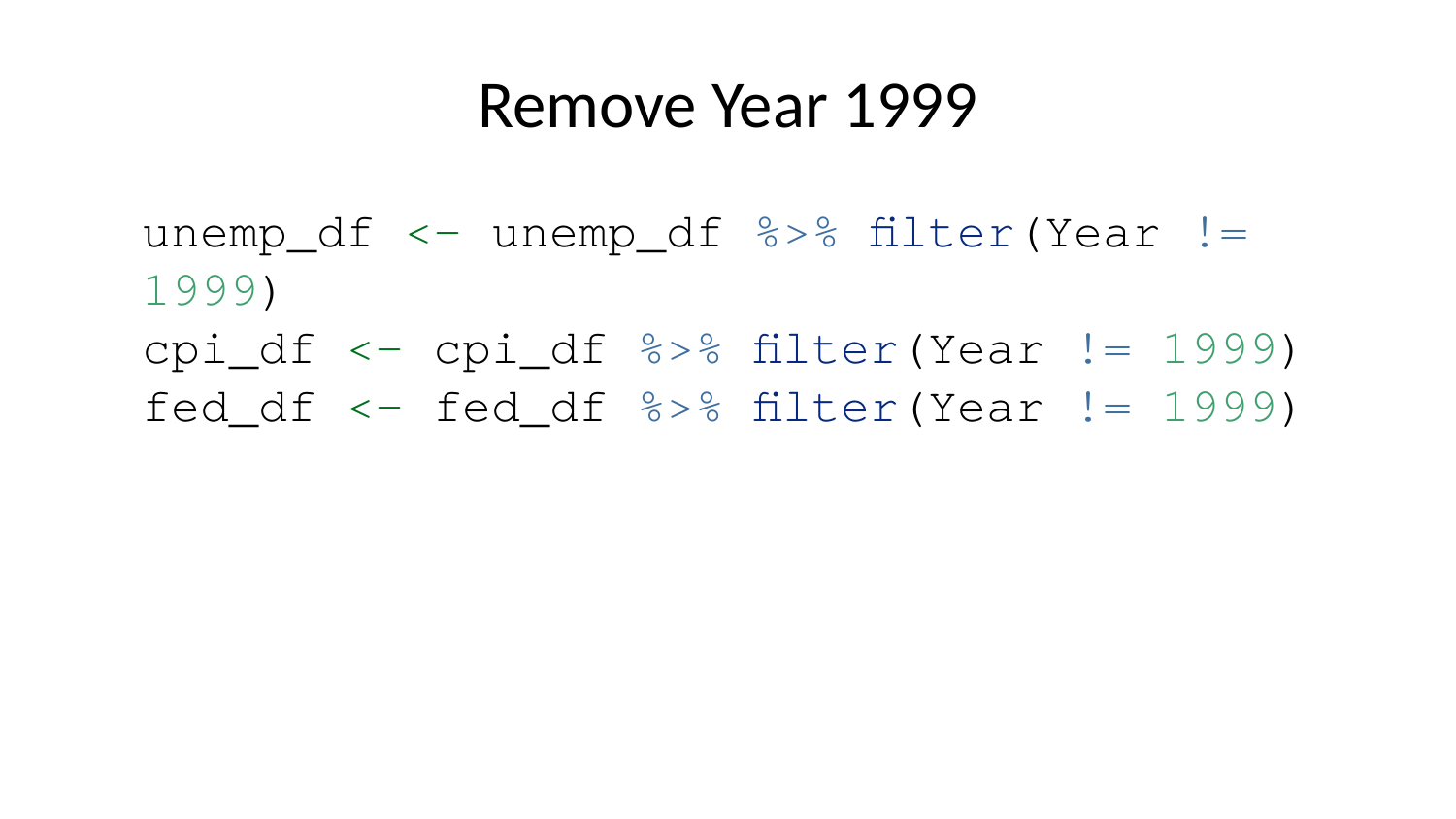

# Remove Year 1999
unemp_df <- unemp_df %>% filter(Year != 1999)
cpi_df <- cpi_df %>% filter(Year != 1999)
fed_df <- fed_df %>% filter(Year != 1999)